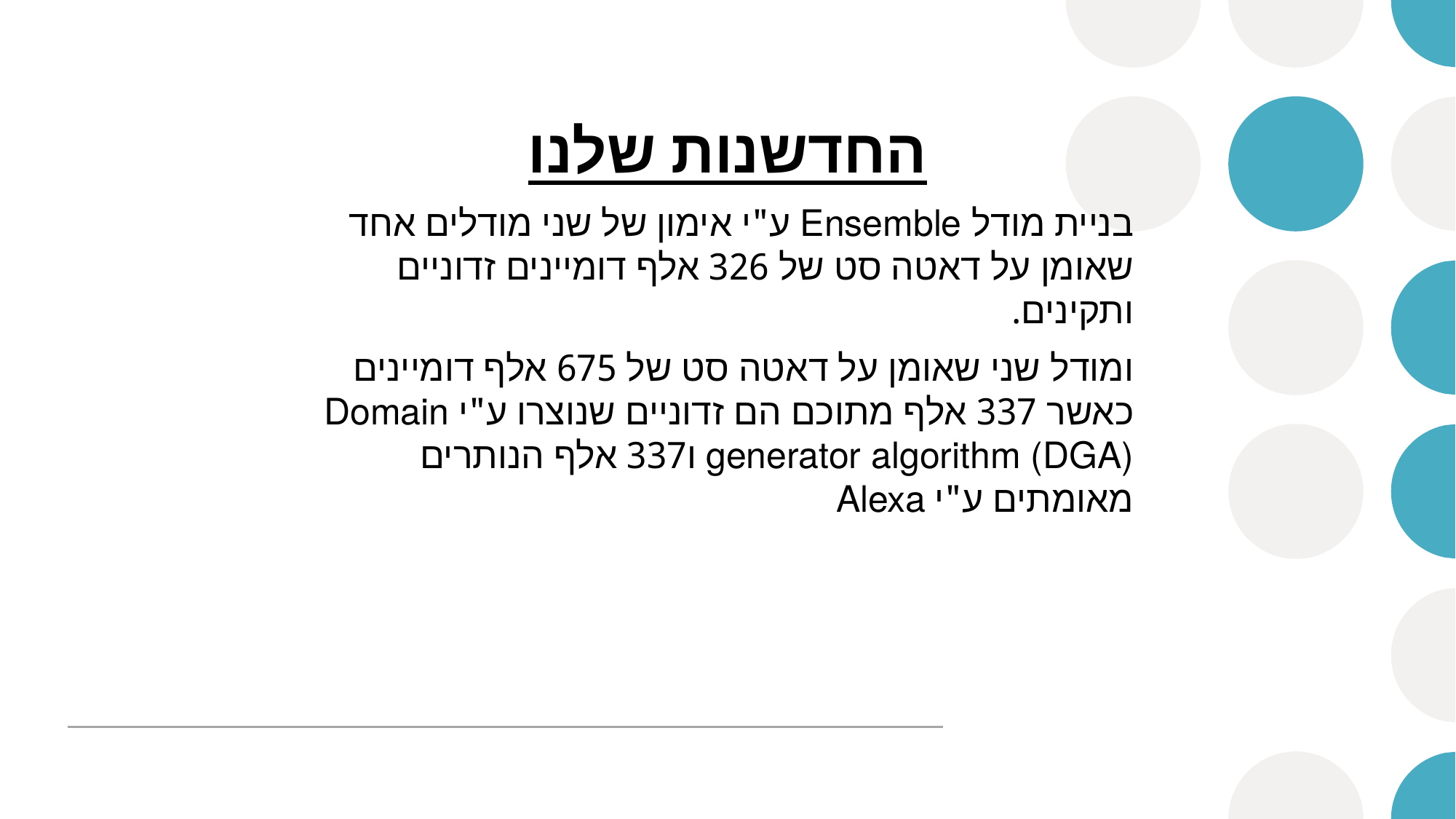

# החדשנות שלנו
בניית מודל Ensemble ע"י אימון של שני מודלים אחד שאומן על דאטה סט של 326 אלף דומיינים זדוניים ותקינים.
ומודל שני שאומן על דאטה סט של 675 אלף דומיינים כאשר 337 אלף מתוכם הם זדוניים שנוצרו ע"י Domain generator algorithm (DGA) ו337 אלף הנותרים מאומתים ע"י Alexa